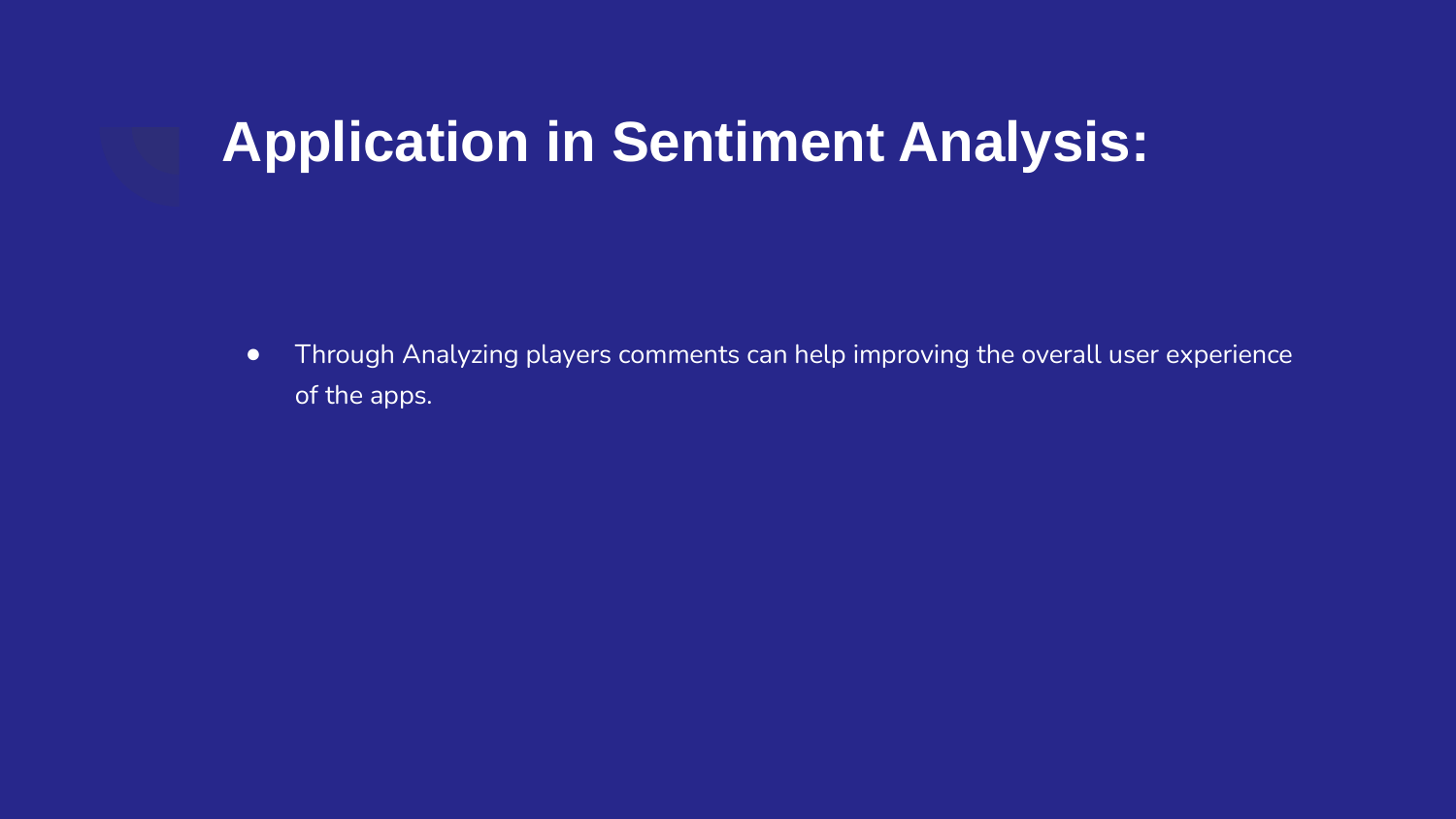

# Application in Sentiment Analysis:
Through Analyzing players comments can help improving the overall user experience of the apps.